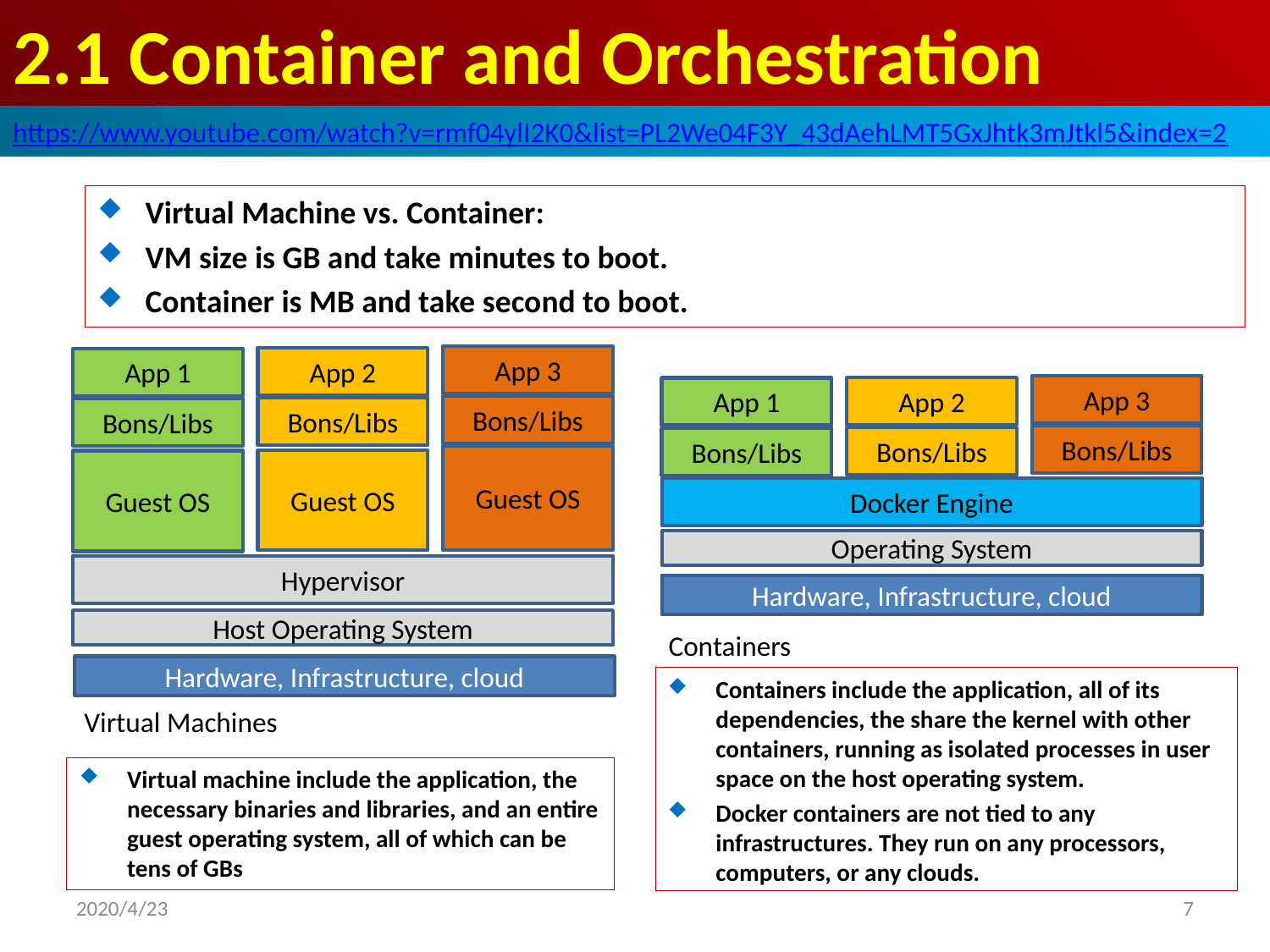

# 2.1 Container and Orchestration
https://www.youtube.com/watch?v=rmf04ylI2K0&list=PL2We04F3Y_43dAehLMT5GxJhtk3mJtkl5&index=2
Virtual Machine vs. Container:
VM size is GB and take minutes to boot.
Container is MB and take second to boot.
App 3
App 2
App 1
App 3
App 2
App 1
Bons/Libs
Bons/Libs
Bons/Libs
Bons/Libs
Bons/Libs
Bons/Libs
Guest OS
Guest OS
Guest OS
Docker Engine
Operating System
Hypervisor
Hardware, Infrastructure, cloud
Host Operating System
Containers
Hardware, Infrastructure, cloud
Containers include the application, all of its dependencies, the share the kernel with other containers, running as isolated processes in user space on the host operating system.
Docker containers are not tied to any infrastructures. They run on any processors, computers, or any clouds.
Virtual Machines
Virtual machine include the application, the necessary binaries and libraries, and an entire guest operating system, all of which can be tens of GBs
2020/4/23
7